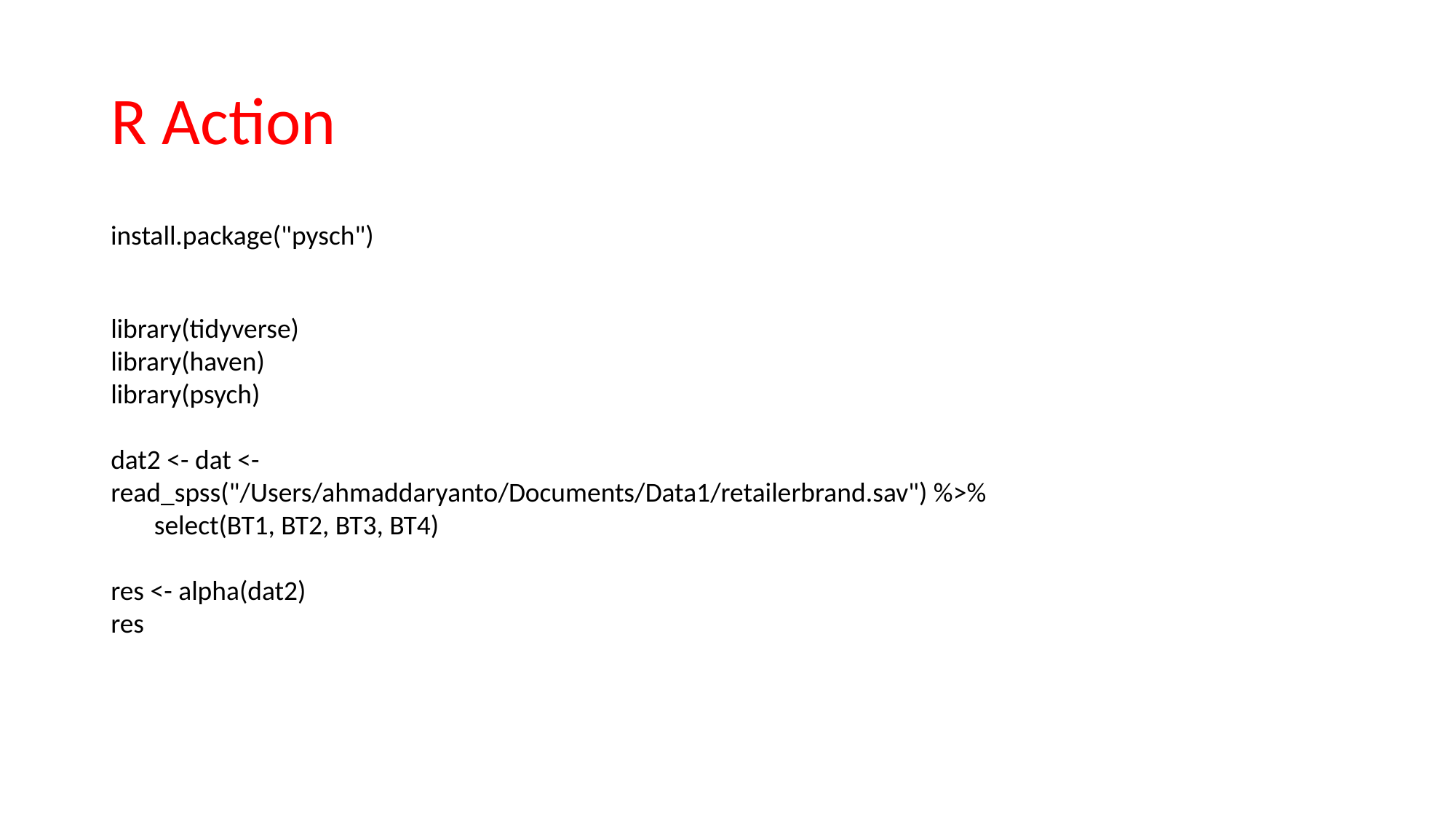

# R Action
install.package("pysch")
library(tidyverse)
library(haven)
library(psych)

dat2 <- dat <- read_spss("/Users/ahmaddaryanto/Documents/Data1/retailerbrand.sav") %>%
       select(BT1, BT2, BT3, BT4)

res <- alpha(dat2)
res